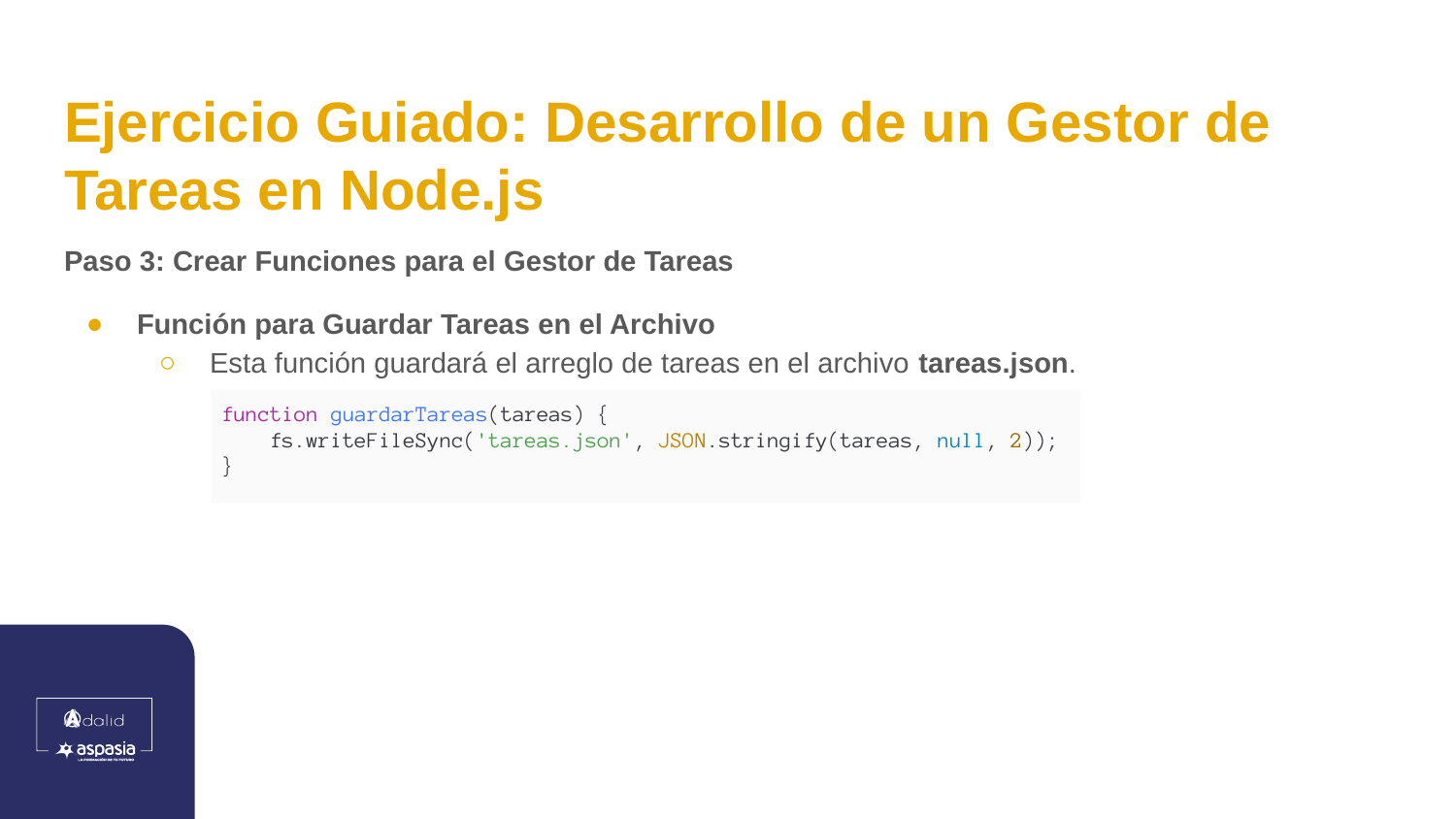

# Ejercicio Guiado: Desarrollo de un Gestor de Tareas en Node.js

Paso 3: Crear Funciones para el Gestor de Tareas
Función para Guardar Tareas en el Archivo
Esta función guardará el arreglo de tareas en el archivo tareas.json.
| function guardarTareas(tareas) { fs.writeFileSync('tareas.json', JSON.stringify(tareas, null, 2)); } |
| --- |